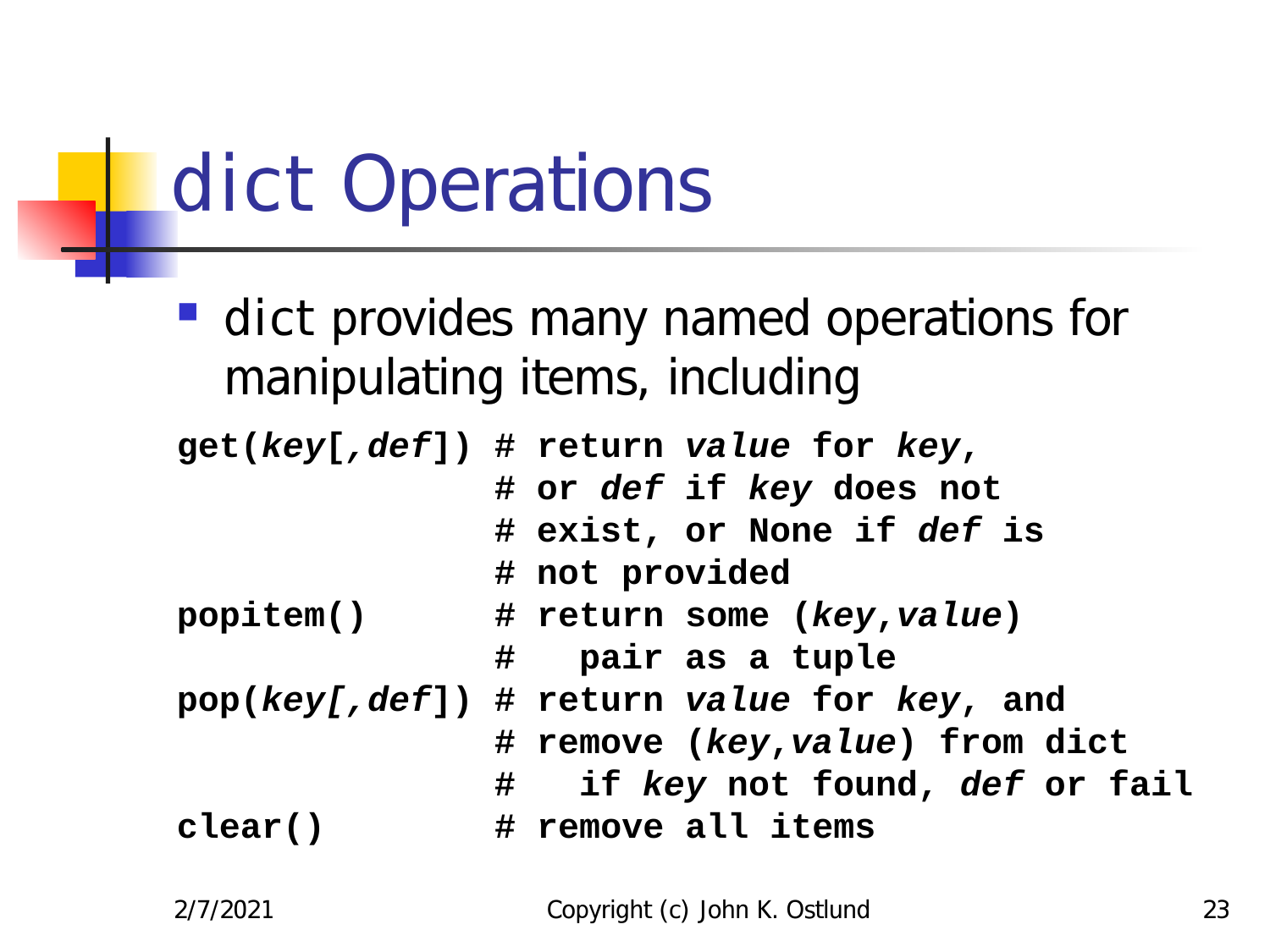

# dict Operations
dict provides many named operations for manipulating items, including

get(key[,def]) # return value for key,
               # or def if key does not
               # exist, or None if def is
               # not provided
popitem()      # return some (key,value)
               #   pair as a tuple
pop(key[,def]) # return value for key, and
               # remove (key,value) from dict
               #   if key not found, def or fail
clear()        # remove all items
2/7/2021
Copyright (c) John K. Ostlund
23